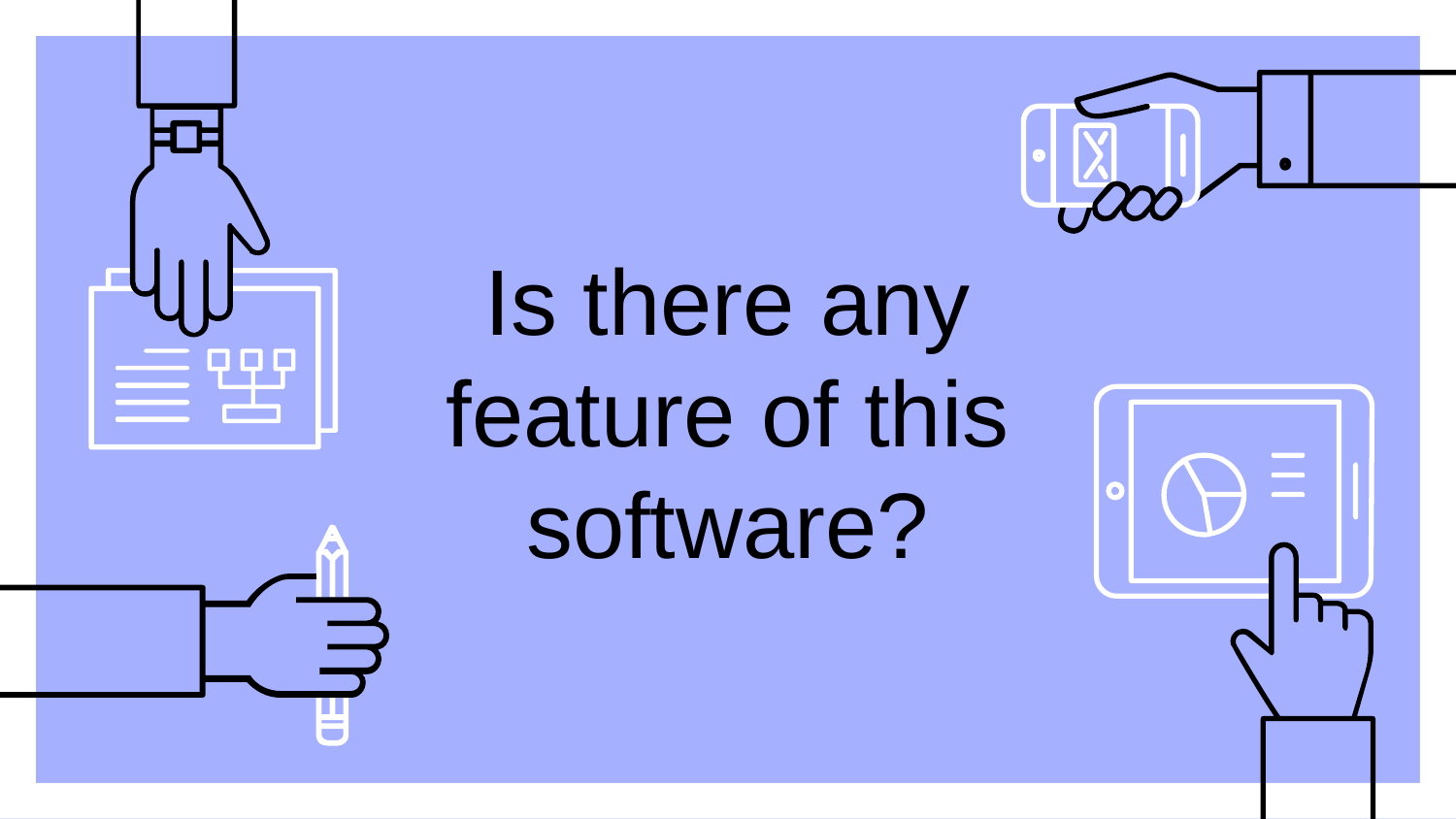

# Is there any feature of this software?